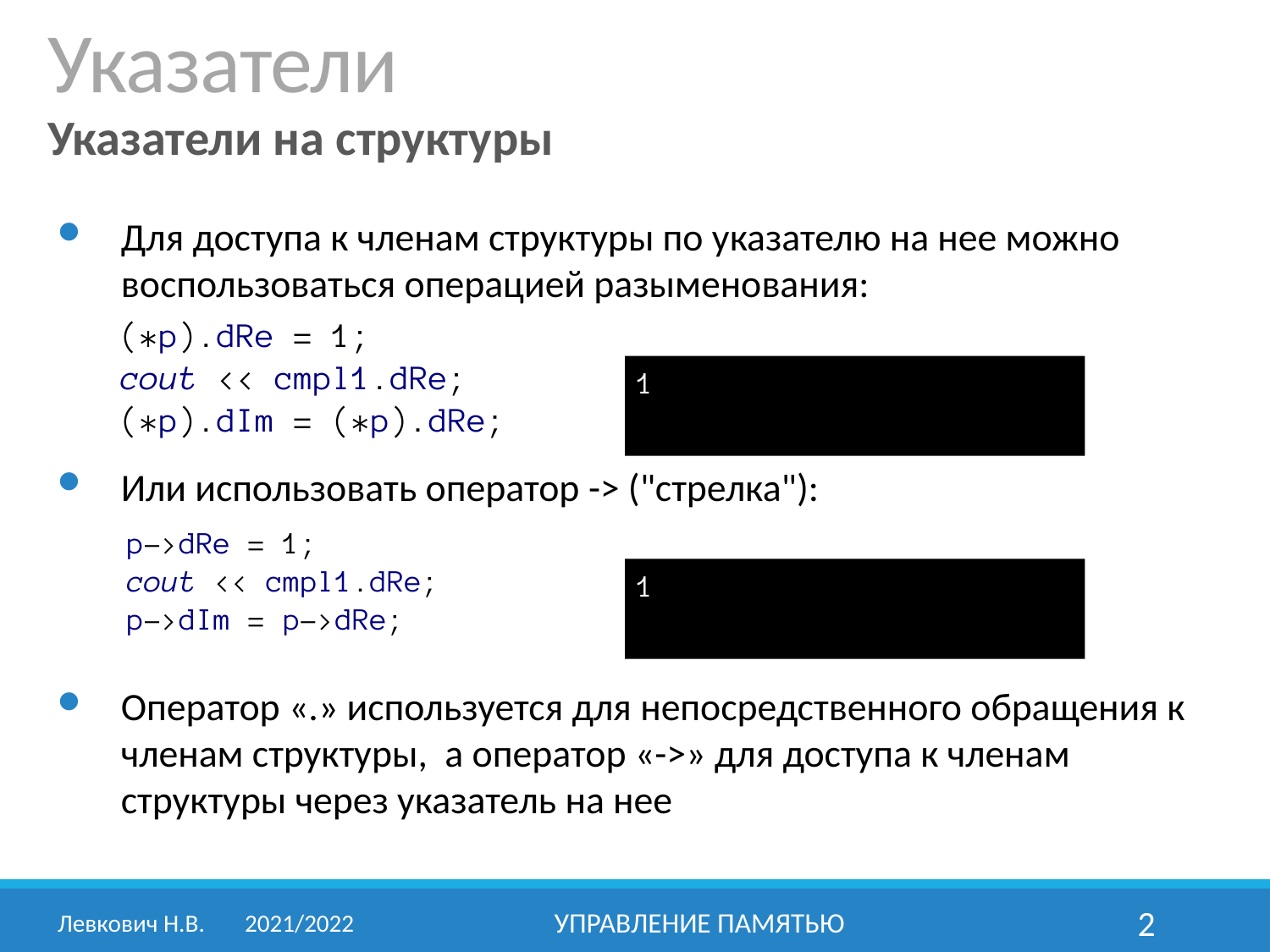

# Указатели
Указатели на структуры
Для доступа к членам структуры по указателю на нее можно воспользоваться операцией разыменования:
(*p).dRe = 1;
cout << cmpl1.dRe;
(*p).dIm = (*p).dRe;

1
Или использовать оператор -> ("стрелка"):
p->dRe = 1;
cout << cmpl1.dRe;
p->dIm = p->dRe;
1
Оператор «.» используется для непосредственного обращения к членам структуры,  а оператор «->» для доступа к членам структуры через указатель на нее
Левкович Н.В.	2021/2022
Управление памятью
2